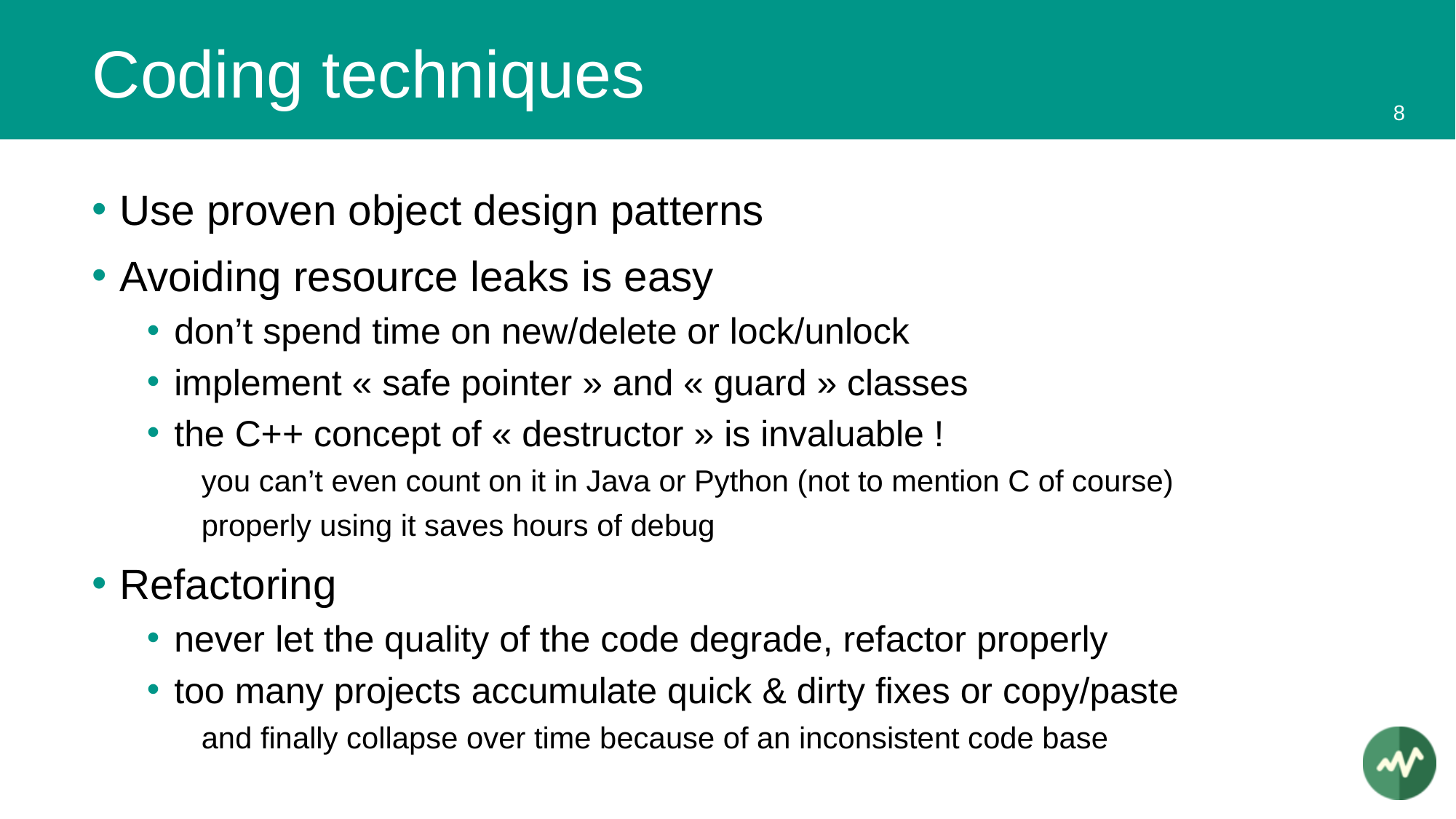

# Coding techniques
Use proven object design patterns
Avoiding resource leaks is easy
don’t spend time on new/delete or lock/unlock
implement « safe pointer » and « guard » classes
the C++ concept of « destructor » is invaluable !
you can’t even count on it in Java or Python (not to mention C of course)
properly using it saves hours of debug
Refactoring
never let the quality of the code degrade, refactor properly
too many projects accumulate quick & dirty fixes or copy/paste
and finally collapse over time because of an inconsistent code base